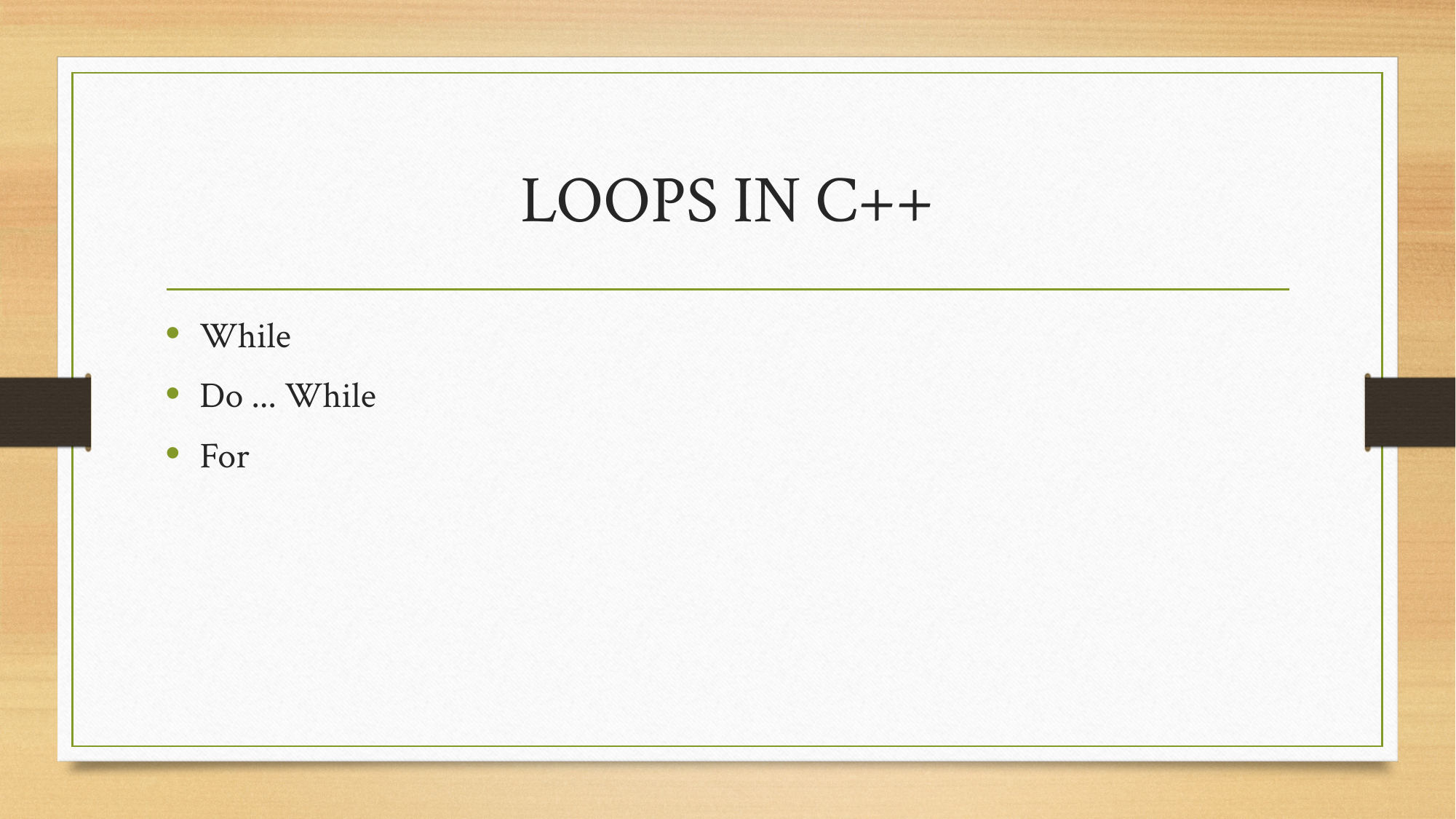

# LOOPS IN C++
While
Do ... While
For